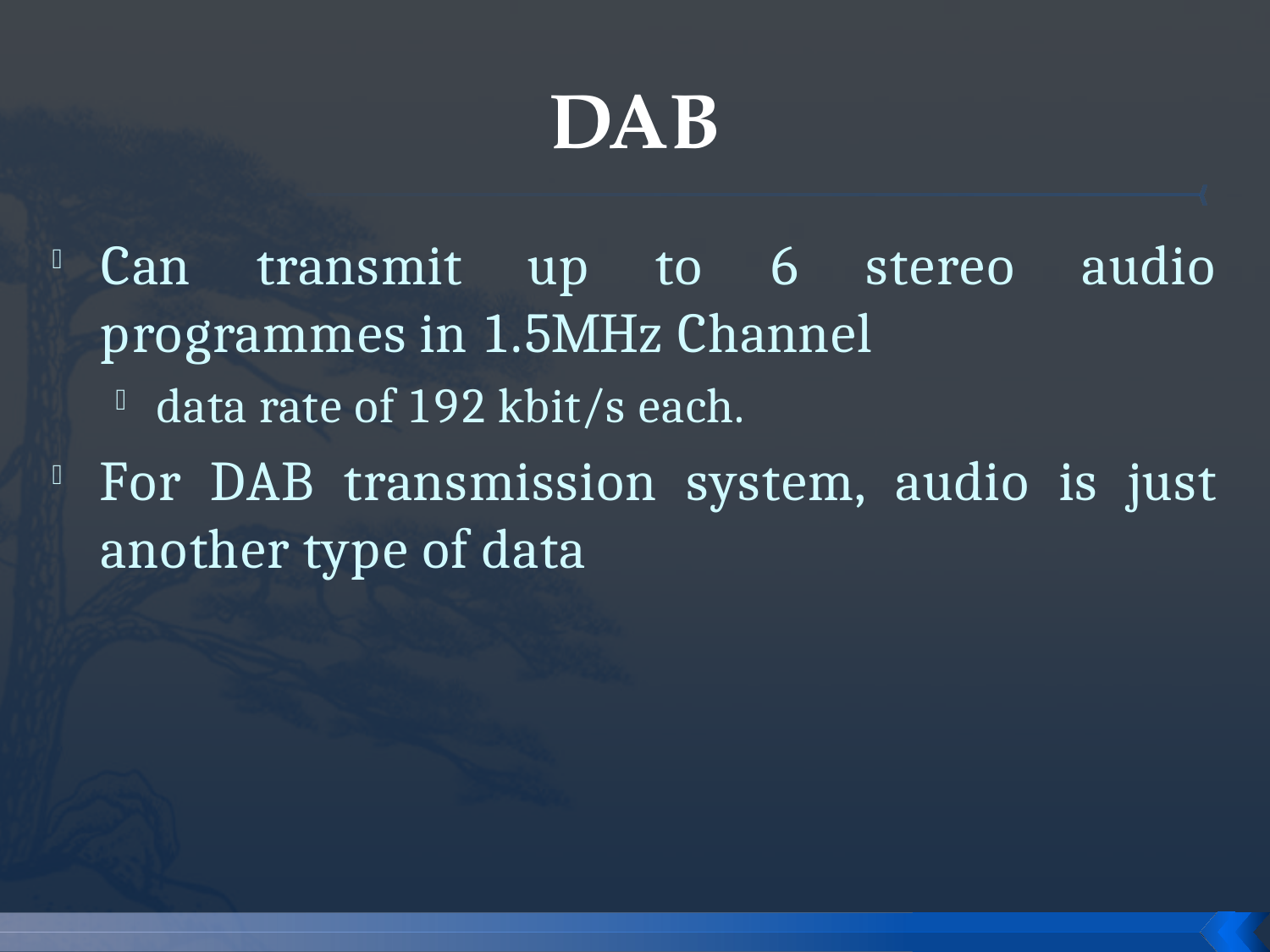

# DAB
Can transmit up to 6 stereo audio programmes in 1.5MHz Channel
data rate of 192 kbit/s each.
For DAB transmission system, audio is just another type of data